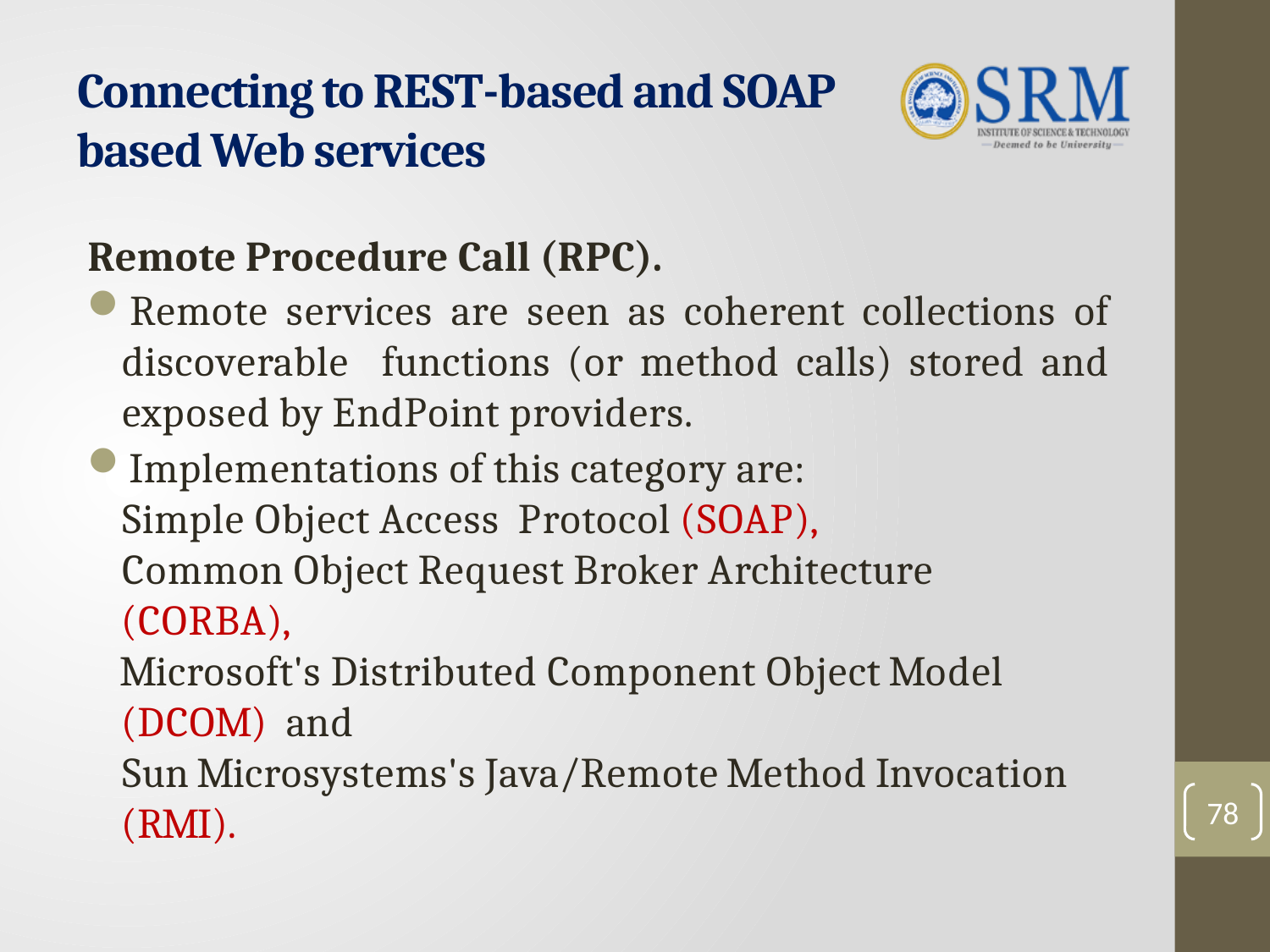

# Connecting to REST-based and SOAP based Web services
Remote Procedure Call (RPC).
Remote services are seen as coherent collections of discoverable  functions (or method calls) stored and exposed by EndPoint providers.
Implementations of this category are:
Simple Object Access  Protocol (SOAP),
Common Object Request Broker Architecture  (CORBA),
Microsoft's Distributed Component Object Model (DCOM)  and
Sun Microsystems's Java/Remote Method Invocation (RMI).

78